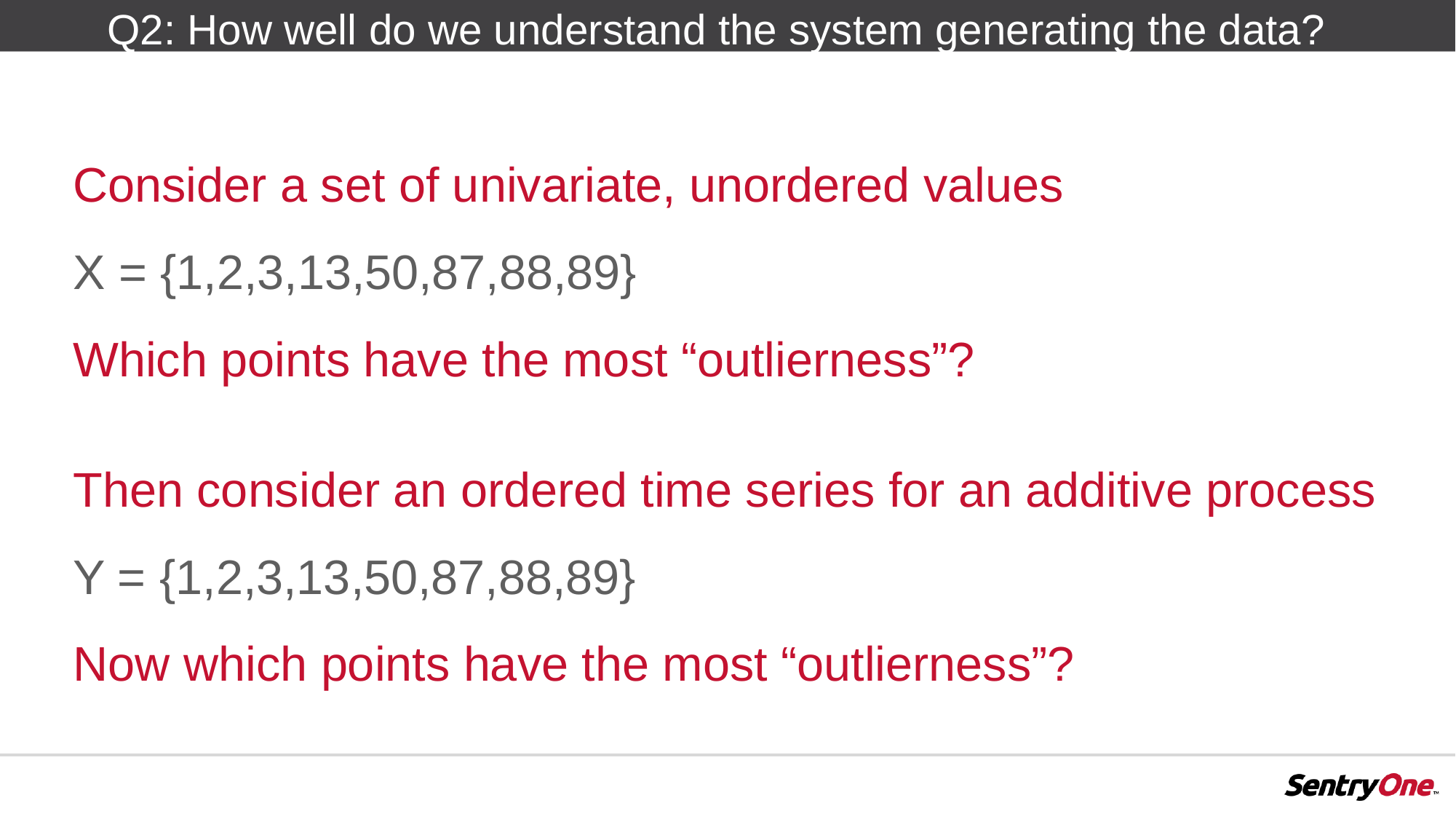

# Q2: How well do we understand the system generating the data?
Consider a set of univariate, unordered values
X = {1,2,3,13,50,87,88,89}
Which points have the most “outlierness”?
Then consider an ordered time series for an additive process
Y = {1,2,3,13,50,87,88,89}
Now which points have the most “outlierness”?